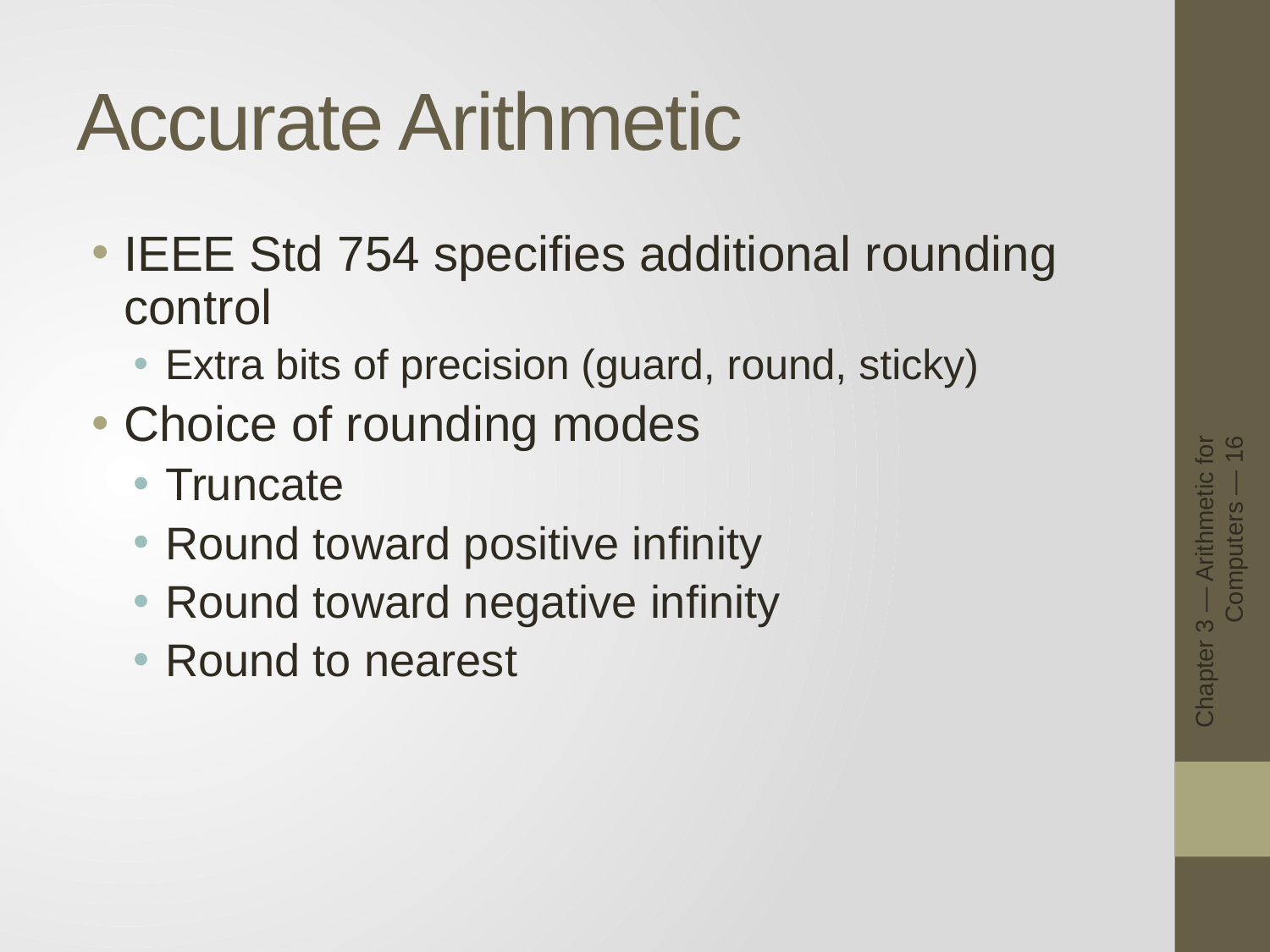

# Accurate Arithmetic
IEEE Std 754 specifies additional rounding control
Extra bits of precision (guard, round, sticky)
Choice of rounding modes
Truncate
Round toward positive infinity
Round toward negative infinity
Round to nearest

Chapter 3 — Arithmetic for Computers — 16